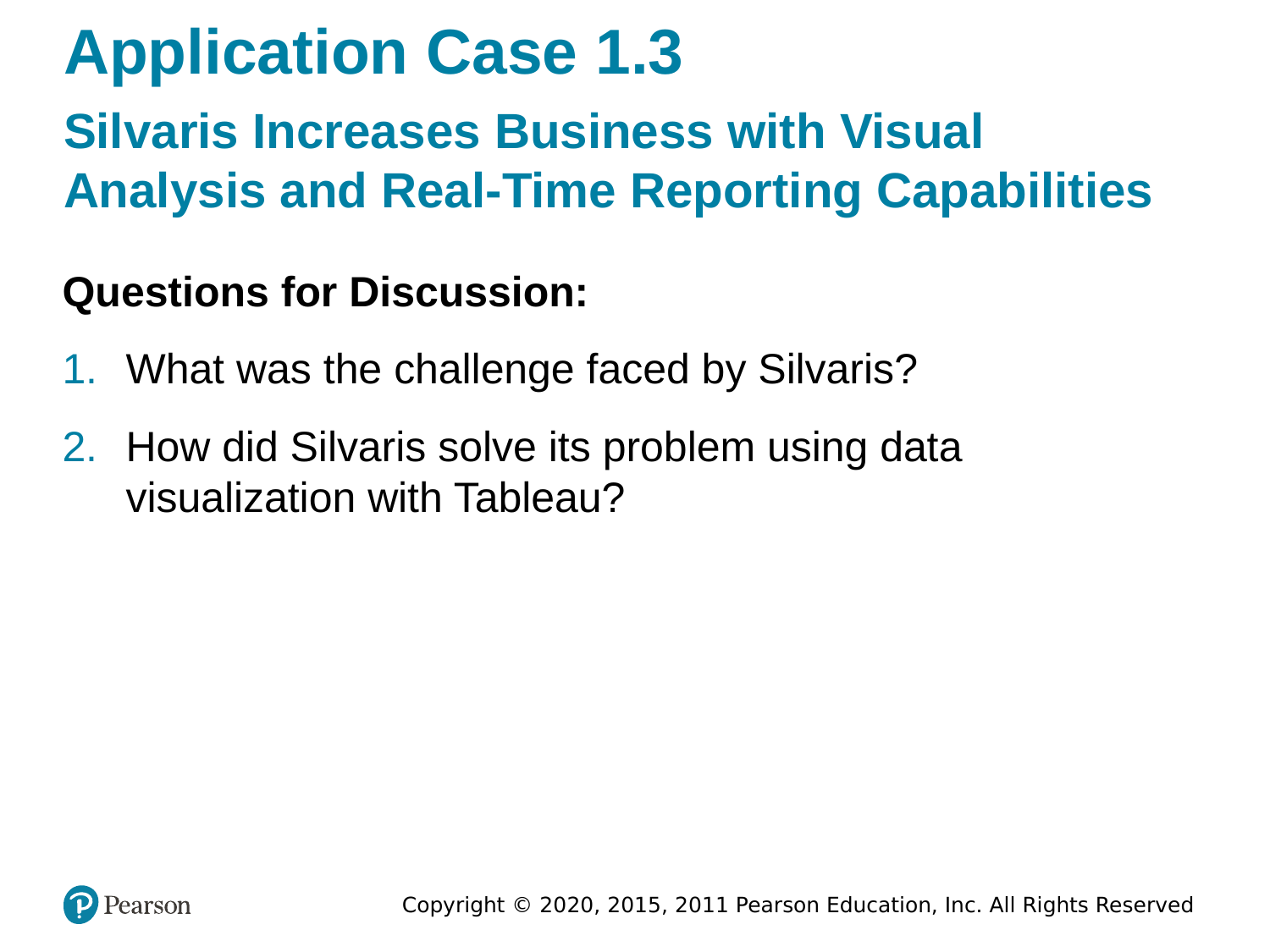

# Application Case 1.3
Silvaris Increases Business with Visual Analysis and Real-Time Reporting Capabilities
Questions for Discussion:
What was the challenge faced by Silvaris?
How did Silvaris solve its problem using data visualization with Tableau?